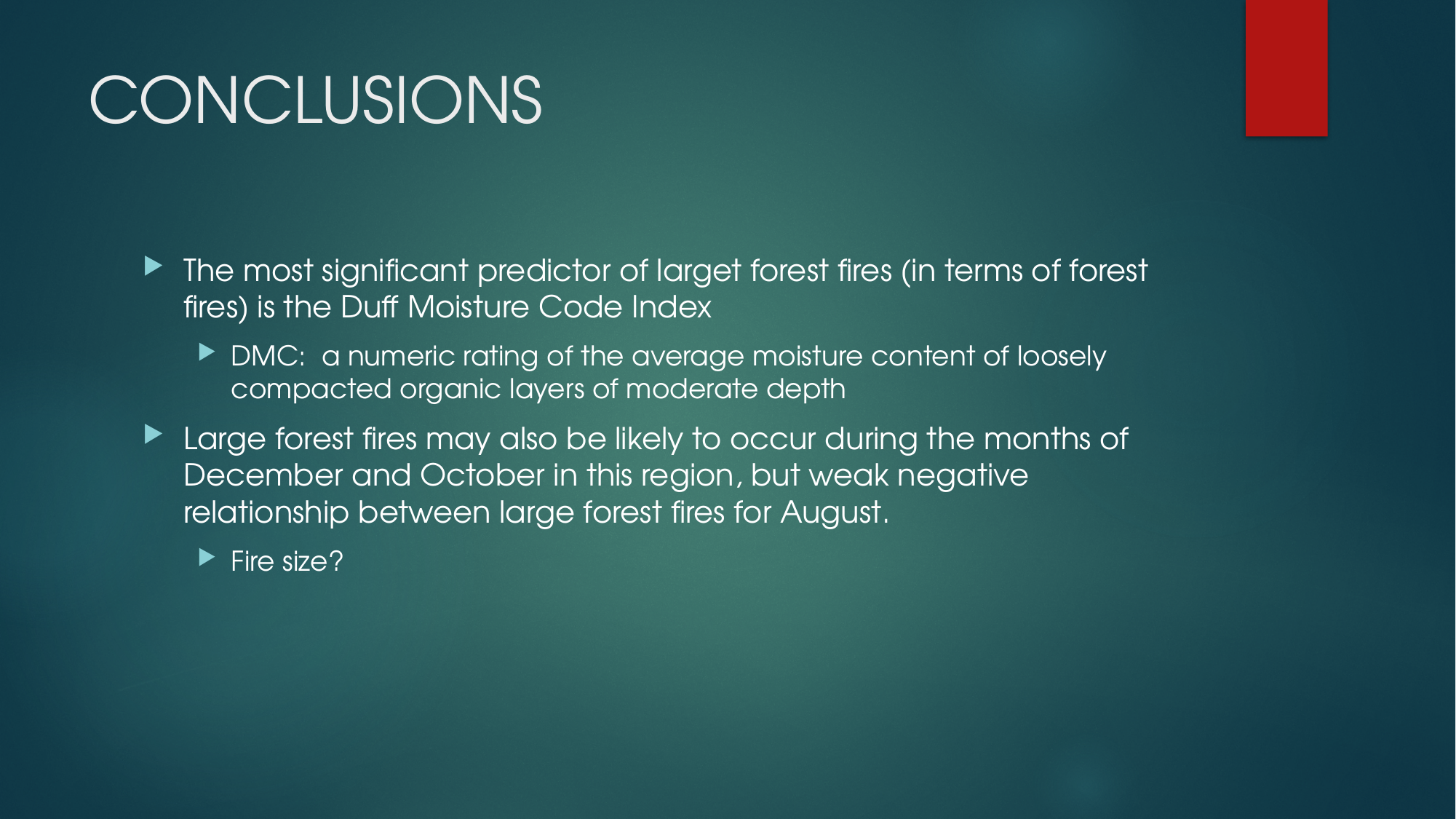

# CONCLUSIONS
The most significant predictor of larget forest fires (in terms of forest fires) is the Duff Moisture Code Index
DMC:  a numeric rating of the average moisture content of loosely compacted organic layers of moderate depth
Large forest fires may also be likely to occur during the months of December and October in this region, but weak negative relationship between large forest fires for August.
Fire size?